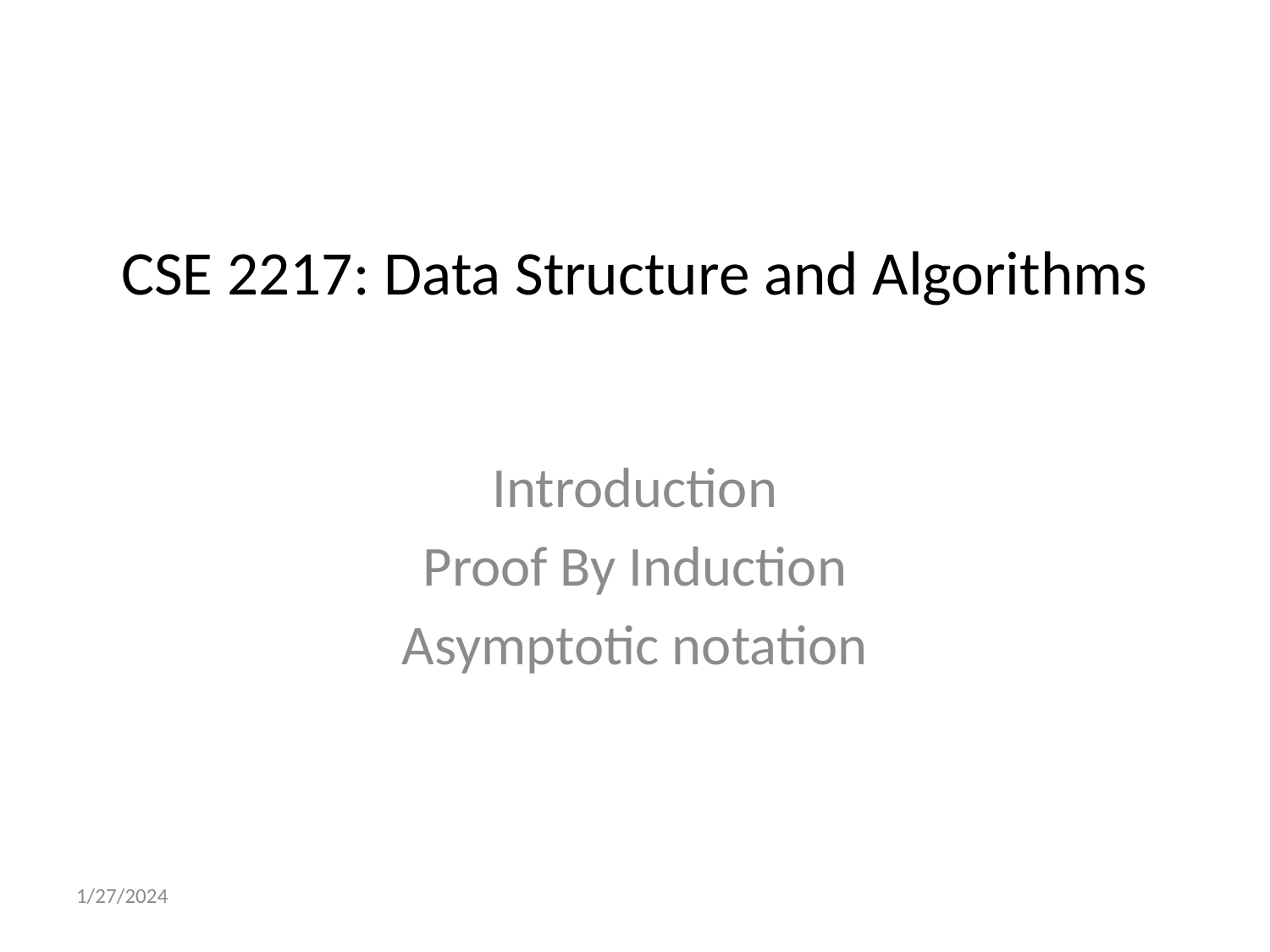

# CSE 2217: Data Structure and Algorithms
Introduction
Proof By Induction
Asymptotic notation
1/27/2024